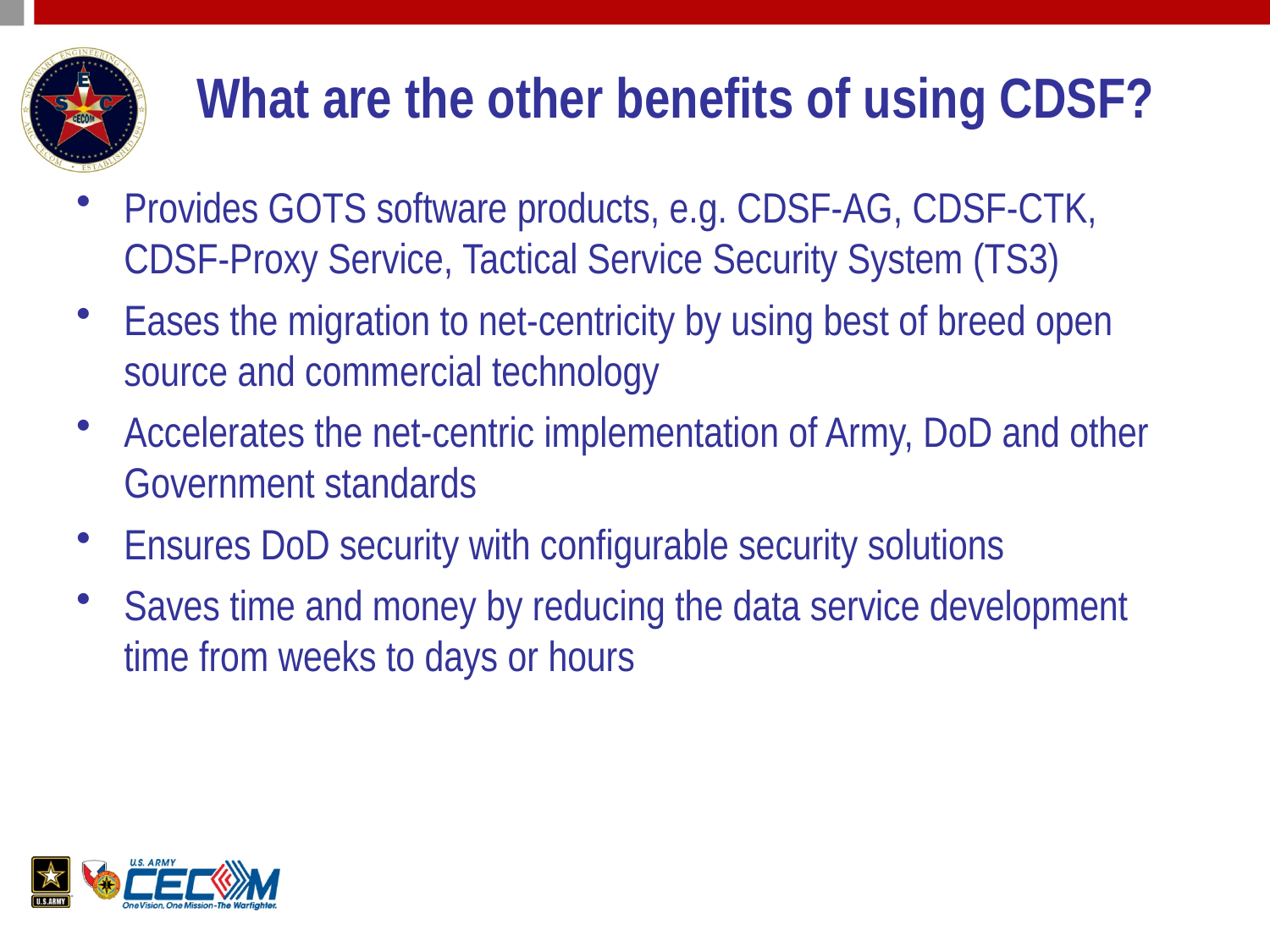

# What are the other benefits of using CDSF?
Provides GOTS software products, e.g. CDSF-AG, CDSF-CTK, CDSF-Proxy Service, Tactical Service Security System (TS3)
Eases the migration to net-centricity by using best of breed open source and commercial technology
Accelerates the net-centric implementation of Army, DoD and other Government standards
Ensures DoD security with configurable security solutions
Saves time and money by reducing the data service development time from weeks to days or hours